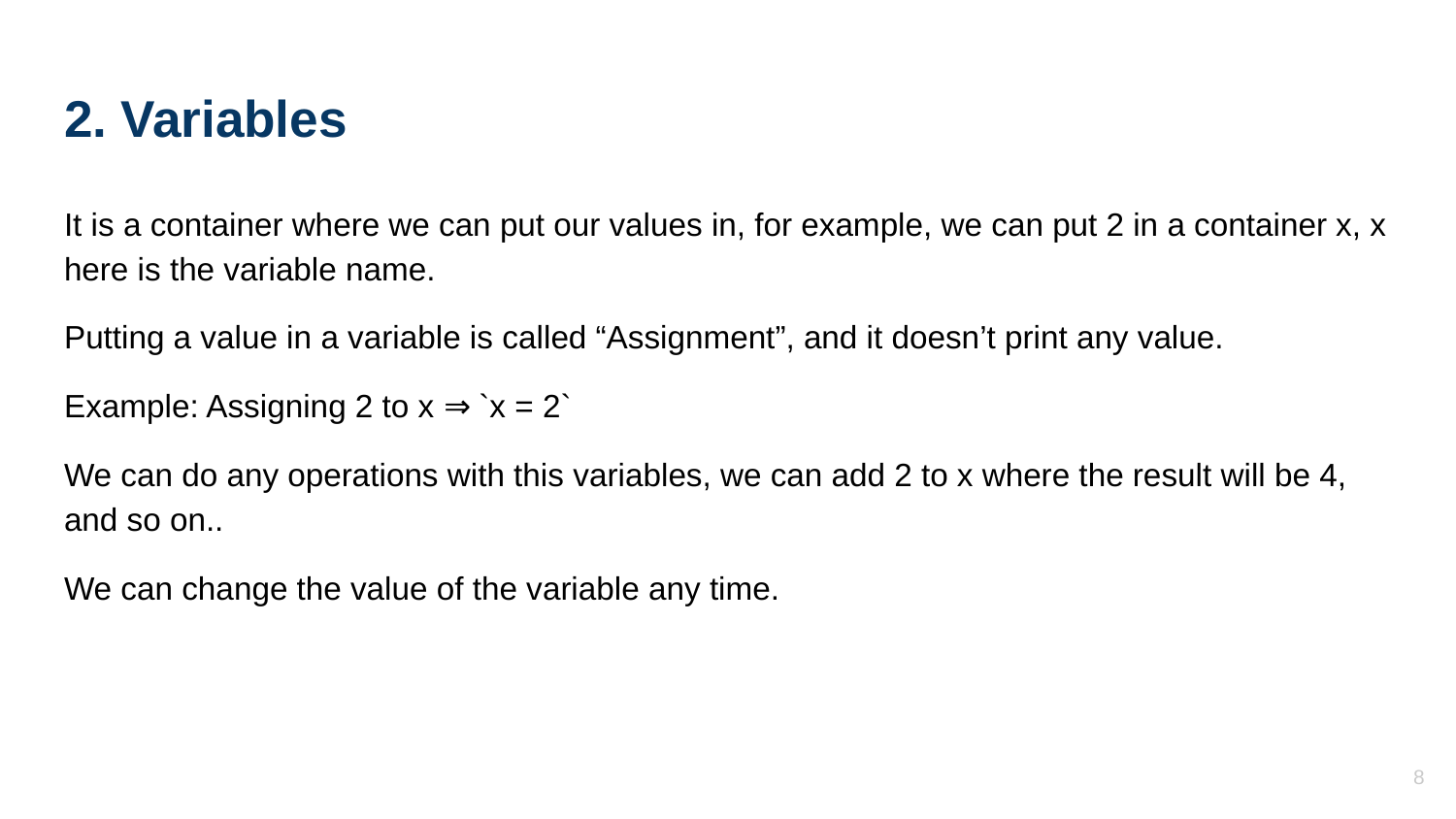

# 2. Variables
It is a container where we can put our values in, for example, we can put 2 in a container x, x here is the variable name.
Putting a value in a variable is called “Assignment”, and it doesn’t print any value.
Example: Assigning 2 to x ⇒ `x = 2`
We can do any operations with this variables, we can add 2 to x where the result will be 4, and so on..
We can change the value of the variable any time.
8